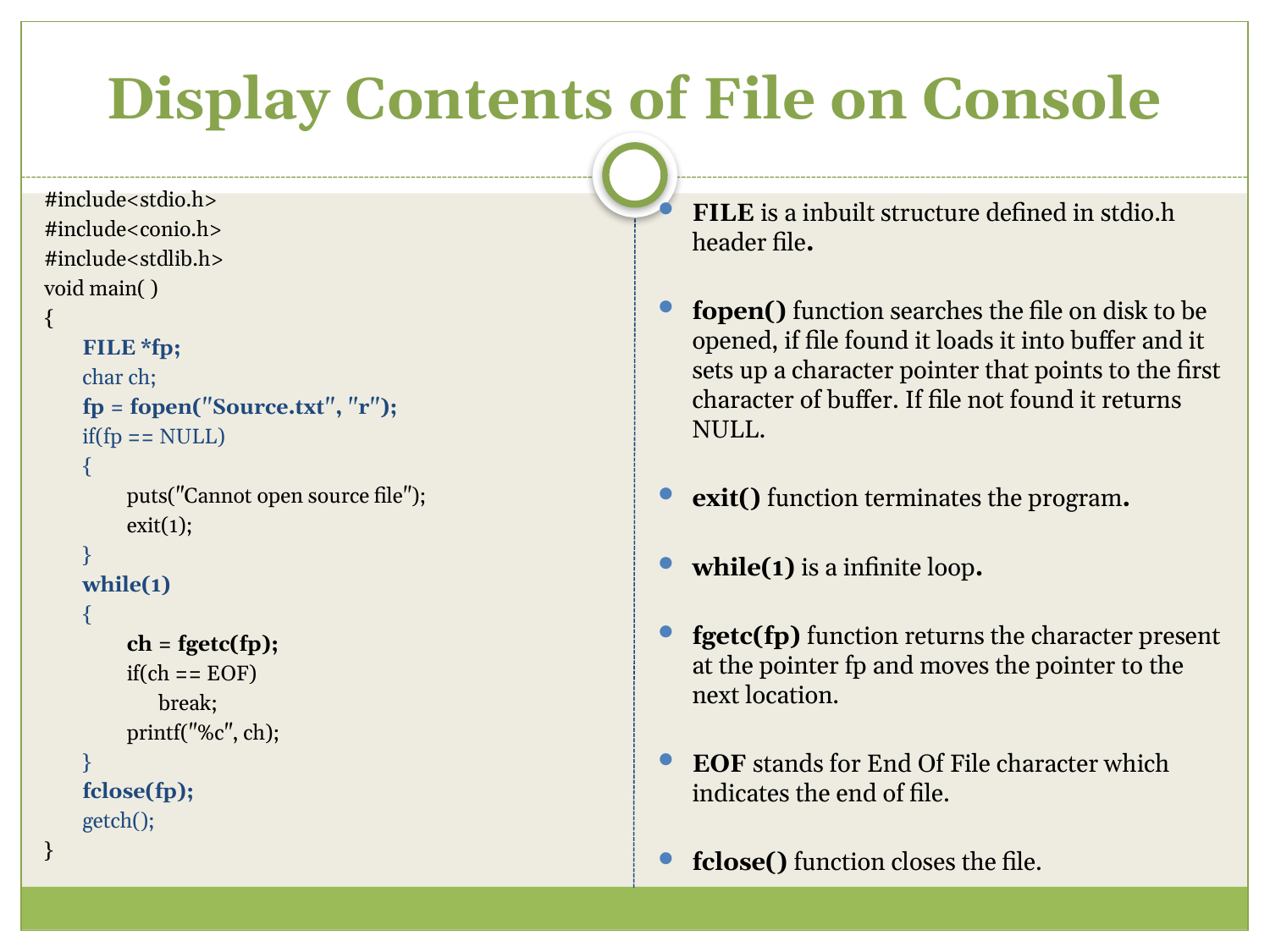

# Display Contents of File on Console
#include<stdio.h>
#include<conio.h>
#include<stdlib.h>
void main( )
{
FILE *fp;
char ch;
fp = fopen("Source.txt", "r");
if(fp == NULL)
{
puts("Cannot open source file");
exit(1);
}
while(1)
{
ch = fgetc(fp);
if(ch == EOF)
	break;
printf("%c", ch);
}
fclose(fp);
getch();
}
FILE is a inbuilt structure defined in stdio.h header file.

fopen() function searches the file on disk to be opened, if file found it loads it into buffer and it sets up a character pointer that points to the first character of buffer. If file not found it returns NULL.

exit() function terminates the program.

while(1) is a infinite loop.

fgetc(fp) function returns the character present at the pointer fp and moves the pointer to the next location.

EOF stands for End Of File character which indicates the end of file.

fclose() function closes the file.